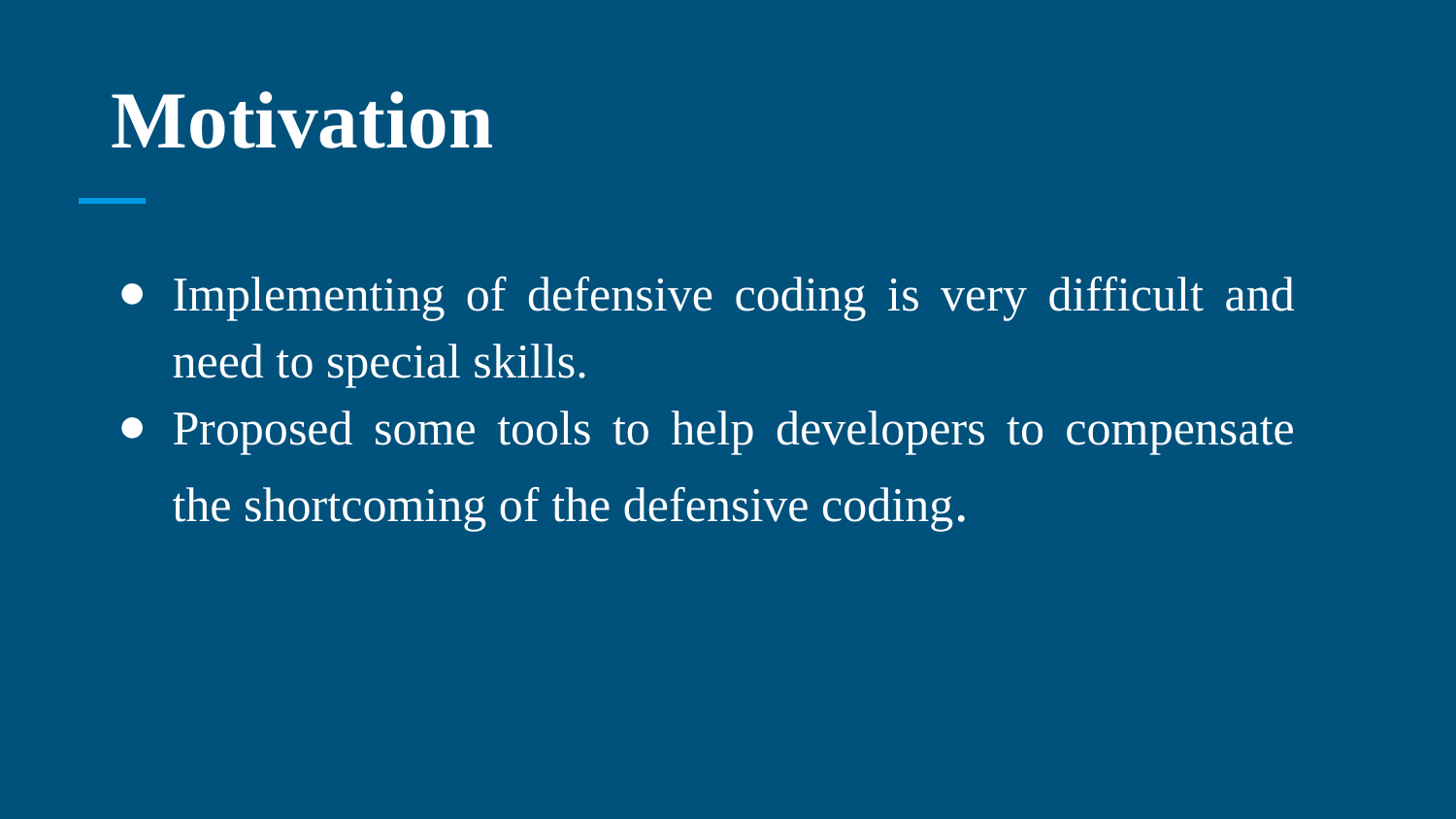

# Motivation
Implementing of defensive coding is very difficult and need to special skills.
Proposed some tools to help developers to compensate the shortcoming of the defensive coding.